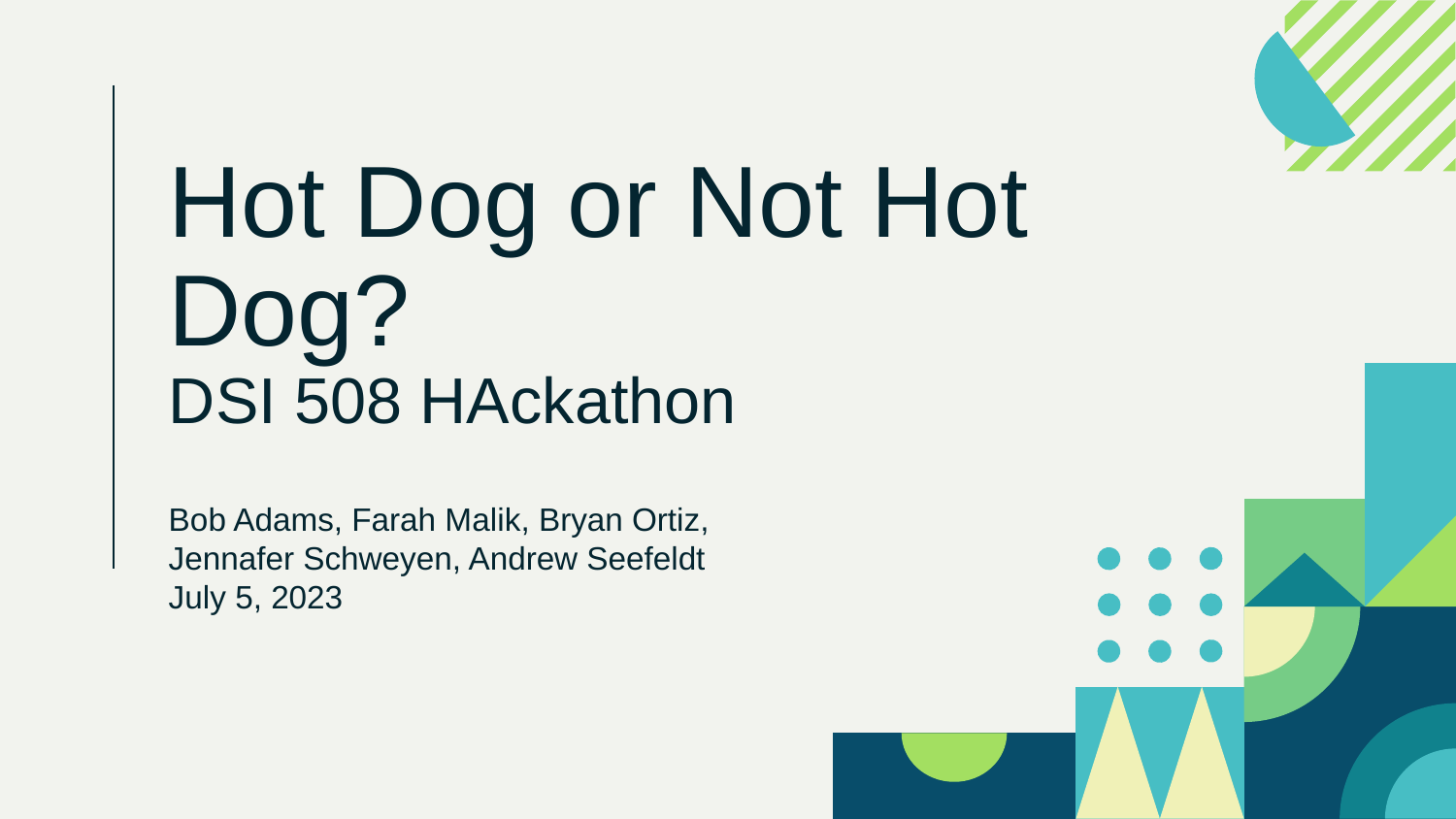

# Hot Dog or Not Hot Dog? DSI 508 HAckathon

Bob Adams, Farah Malik, Bryan Ortiz, Jennafer Schweyen, Andrew Seefeldt
July 5, 2023